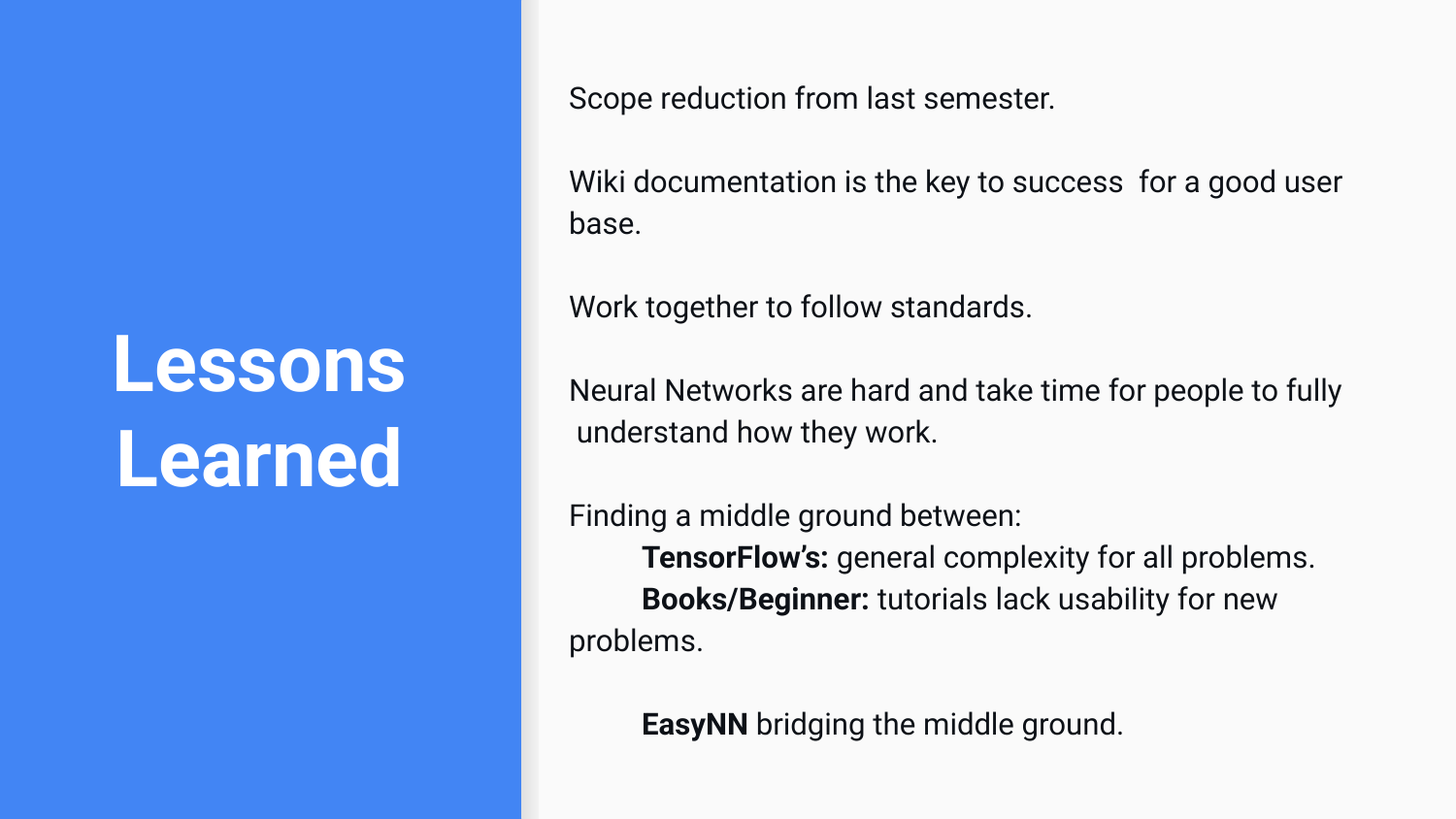

# Lessons Learned
Scope reduction from last semester.

Wiki documentation is the key to success  for a good user base.

Work together to follow standards.

Neural Networks are hard and take time for people to fully
 understand how they work.

Finding a middle ground between:
TensorFlow’s: general complexity for all problems.
Books/Beginner: tutorials lack usability for new problems.

EasyNN bridging the middle ground.